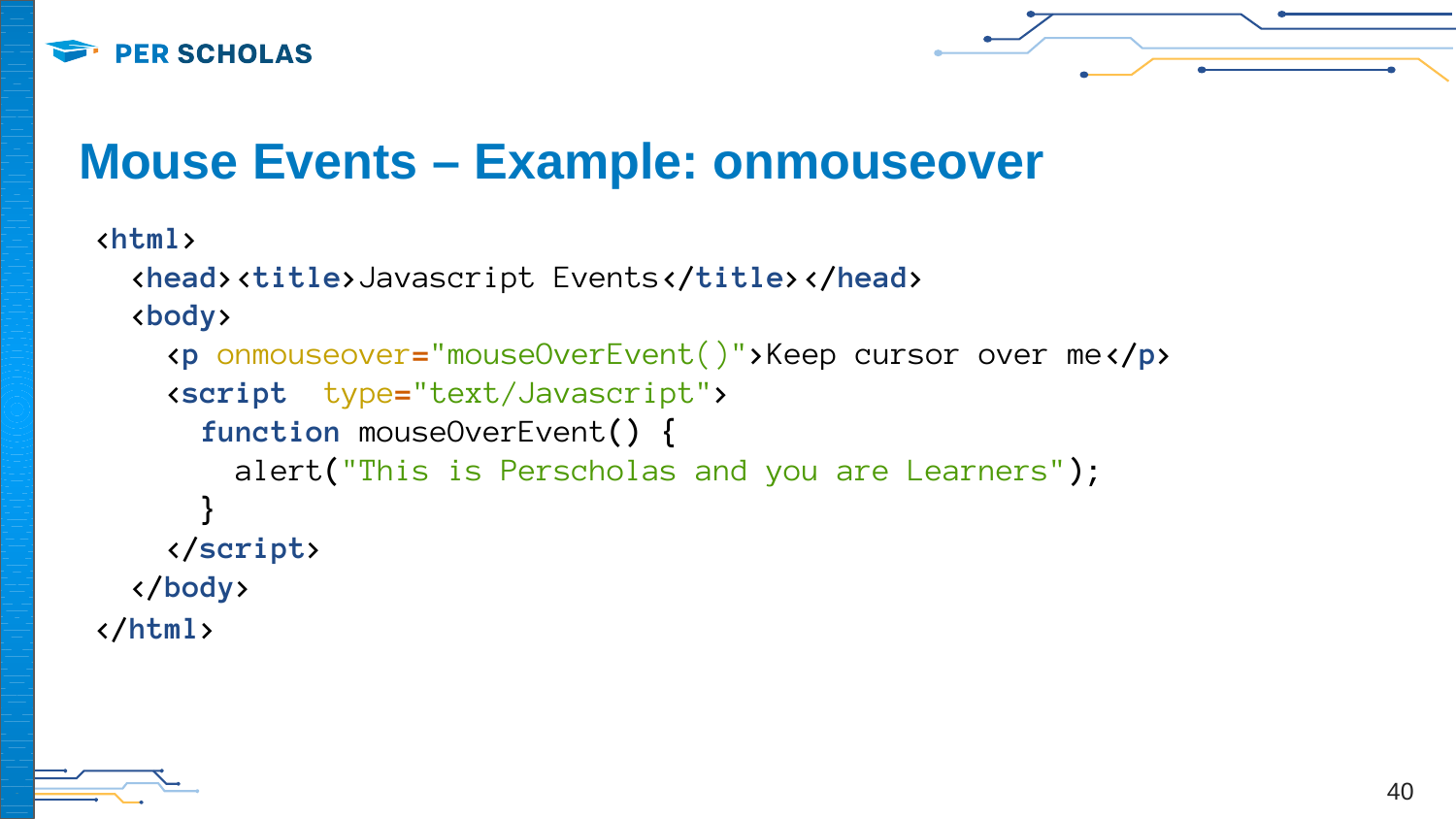

# Mouse Events – Example: onmouseover
<html>
  <head><title>Javascript Events</title></head>
  <body>
    <p onmouseover="mouseOverEvent()">Keep cursor over me</p>
    <script  type="text/Javascript">
      function mouseOverEvent() {
        alert("This is Perscholas and you are Learners");
      }
    </script>
  </body>
</html>
40